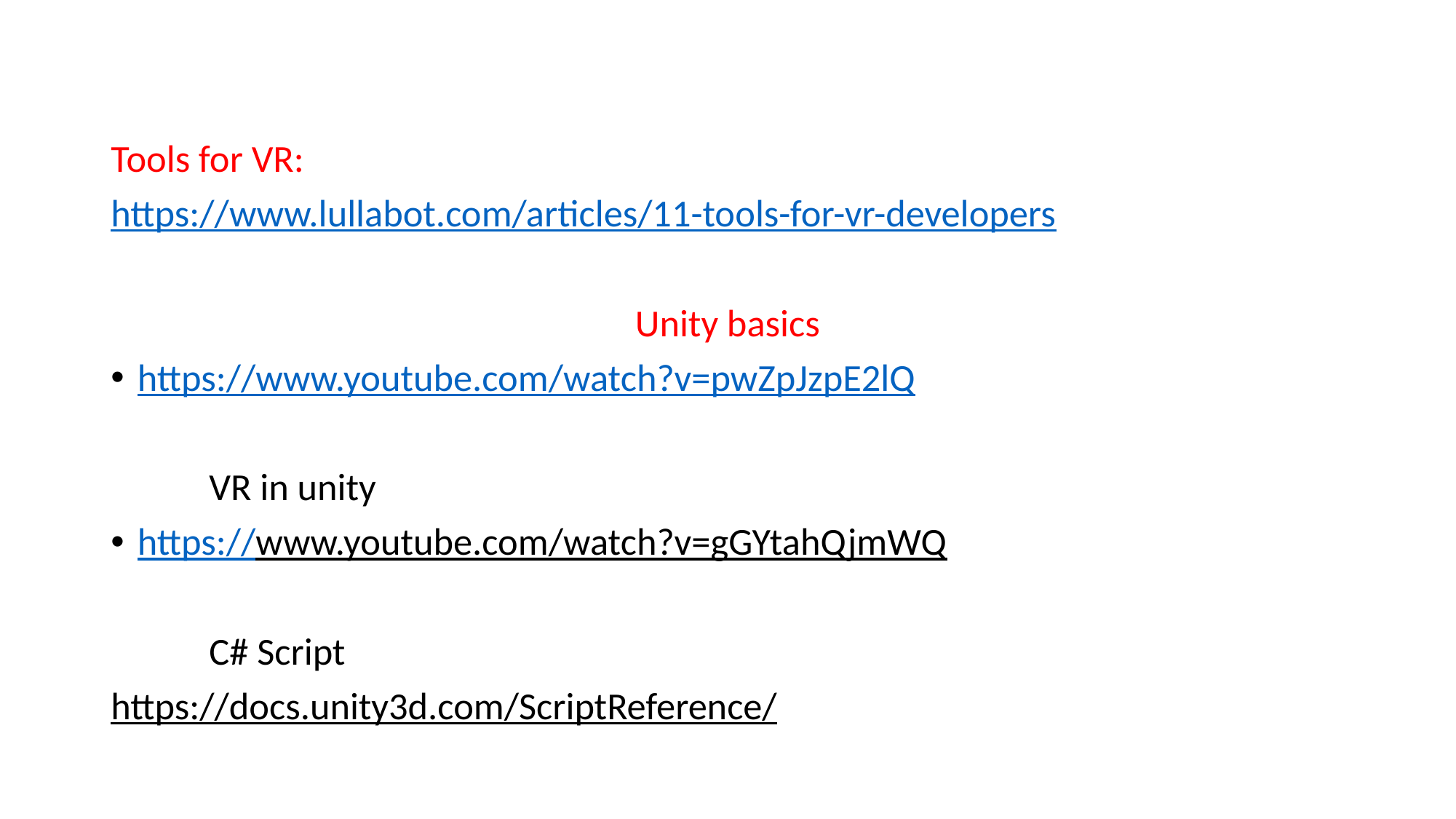

#
Tools for VR:
https://www.lullabot.com/articles/11-tools-for-vr-developers

Unity basics
https://www.youtube.com/watch?v=pwZpJzpE2lQ

	VR in unity
https://www.youtube.com/watch?v=gGYtahQjmWQ

	C# Script
https://docs.unity3d.com/ScriptReference/